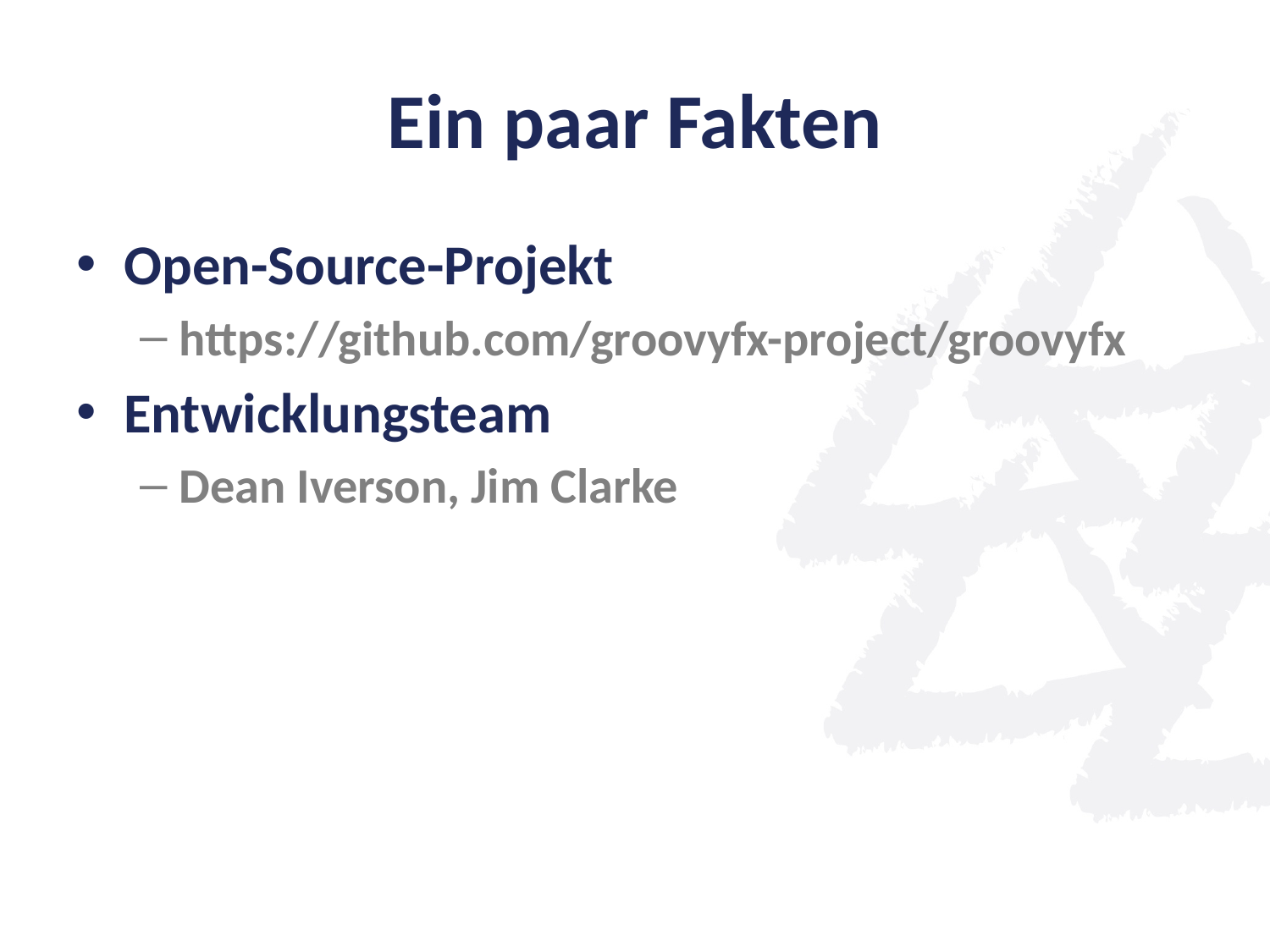

# Ein paar Fakten
Open-Source-Projekt
https://github.com/groovyfx-project/groovyfx
Entwicklungsteam
Dean Iverson, Jim Clarke